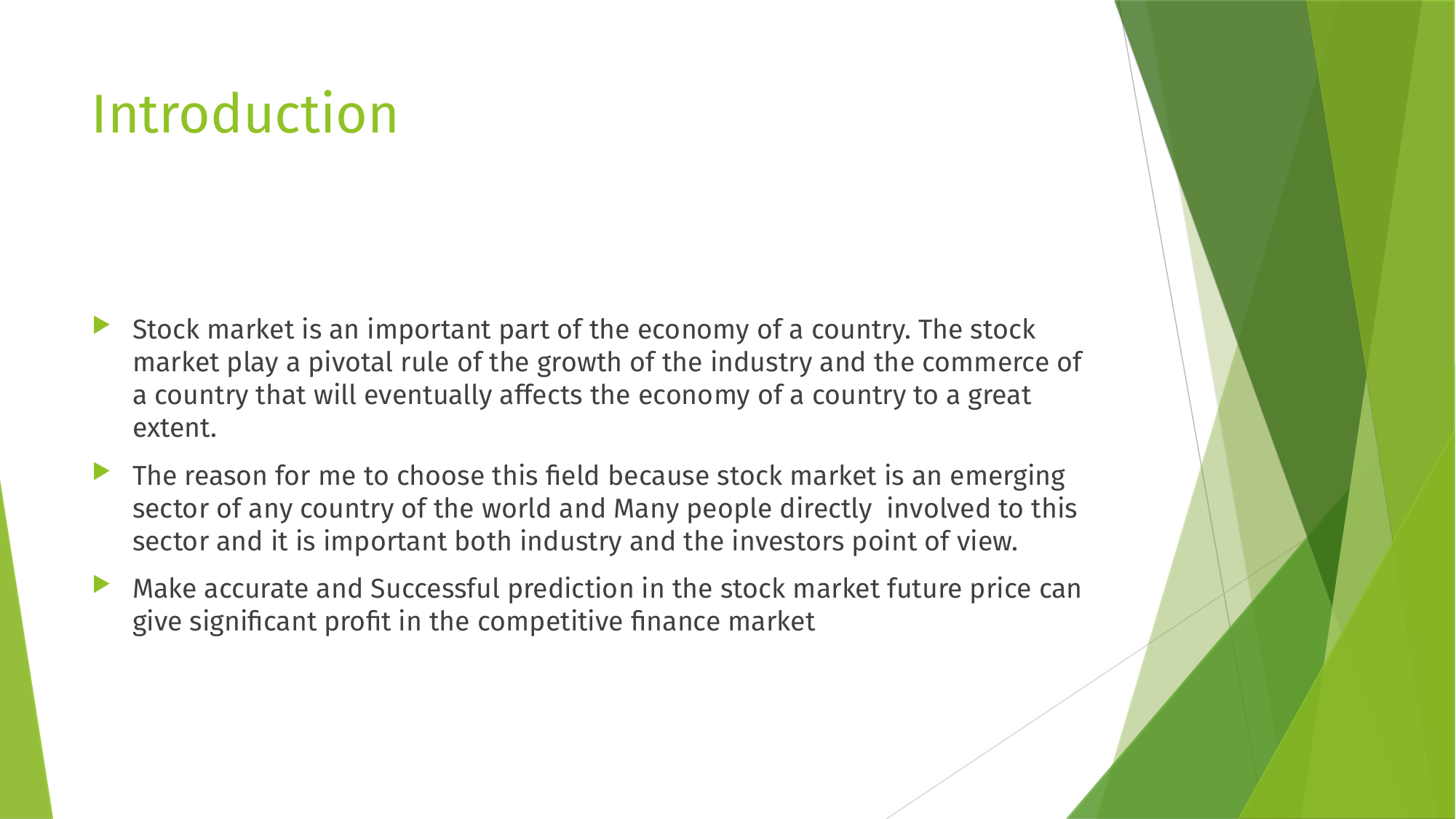

Introduction

Stock market is an important part of the economy of a country. The stock market play a pivotal rule of the growth of the industry and the commerce of a country that will eventually affects the economy of a country to a great extent.
The reason for me to choose this field because stock market is an emerging sector of any country of the world and Many people directly  involved to this sector and it is important both industry and the investors point of view.
Make accurate and Successful prediction in the stock market future price can give significant profit in the competitive finance market